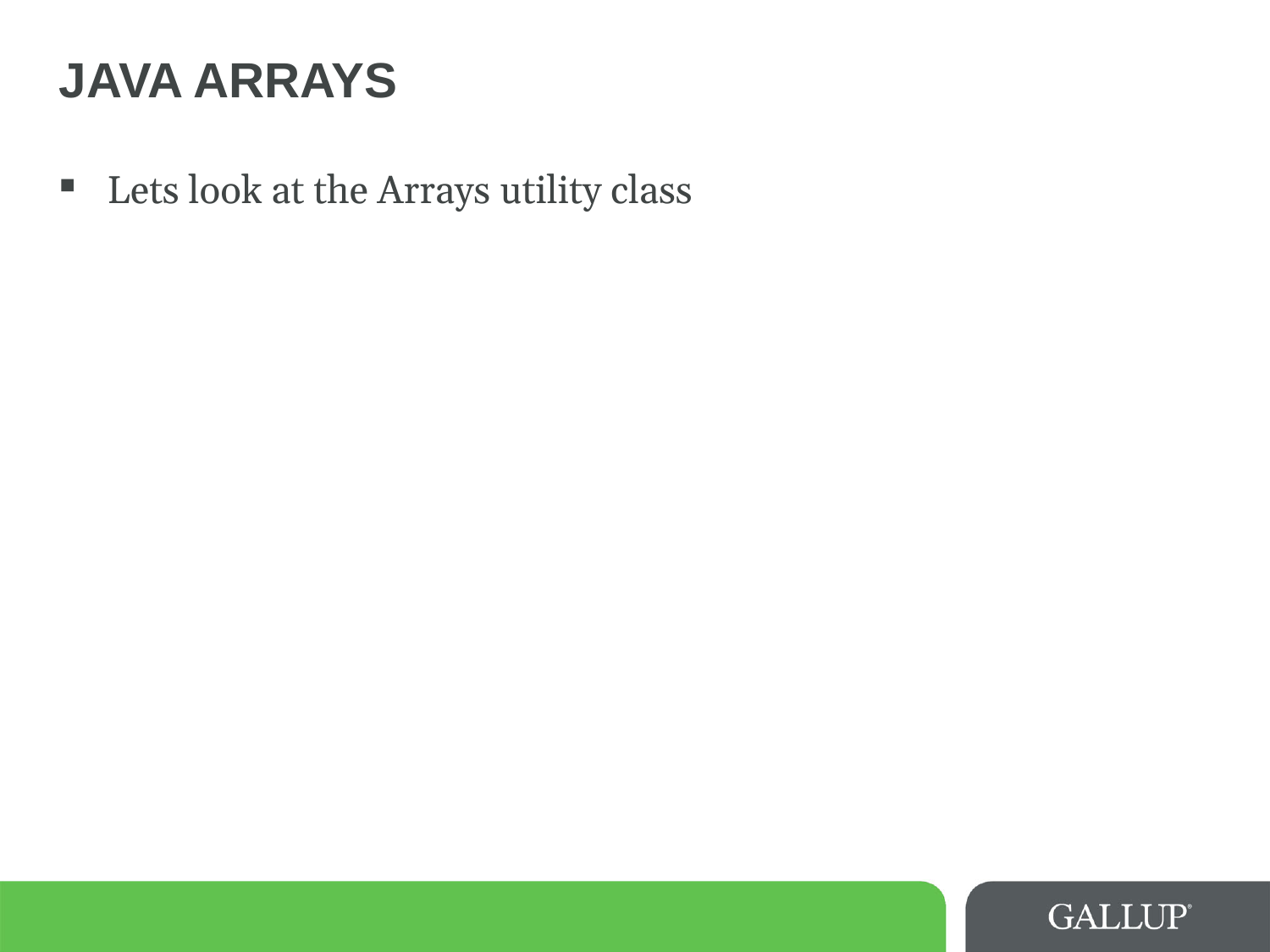

# Java Arrays
Lets look at the Arrays utility class